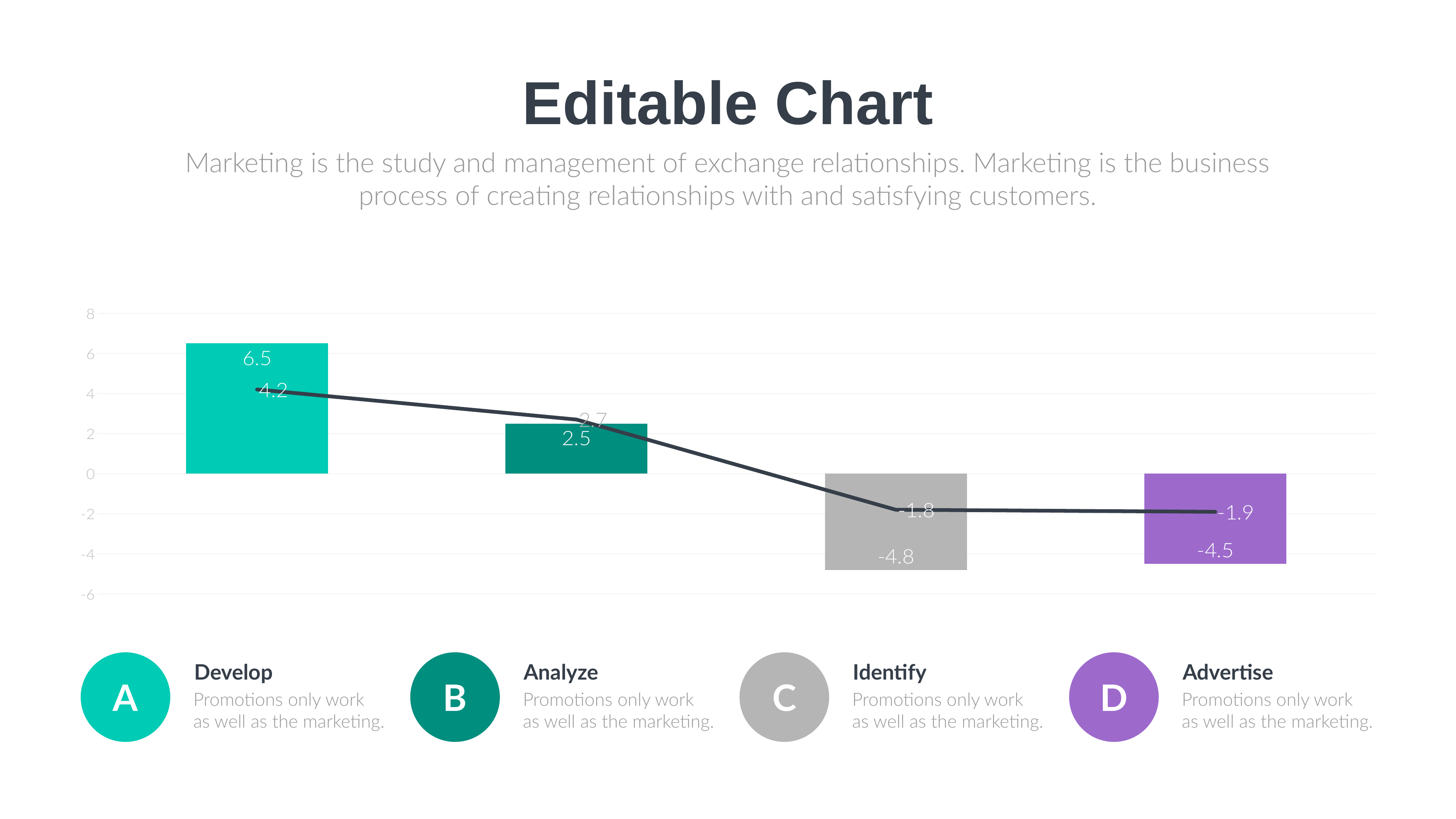

Editable Chart
Marketing is the study and management of exchange relationships. Marketing is the business process of creating relationships with and satisfying customers.

### Chart

| Category | Target | Actual |
|---|---|---|
| Category 1 | 6.5 | 4.2 |
| Category 2 | 2.5 | 2.7 |
| Category 3 | -4.8 | -1.8 |
| Category 4 | -4.5 | -1.9 |
A
Develop
Promotions only work
as well as the marketing.

B
Analyze
Promotions only work
as well as the marketing.

C
Identify
Promotions only work
as well as the marketing.

D
Advertise
Promotions only work
as well as the marketing.